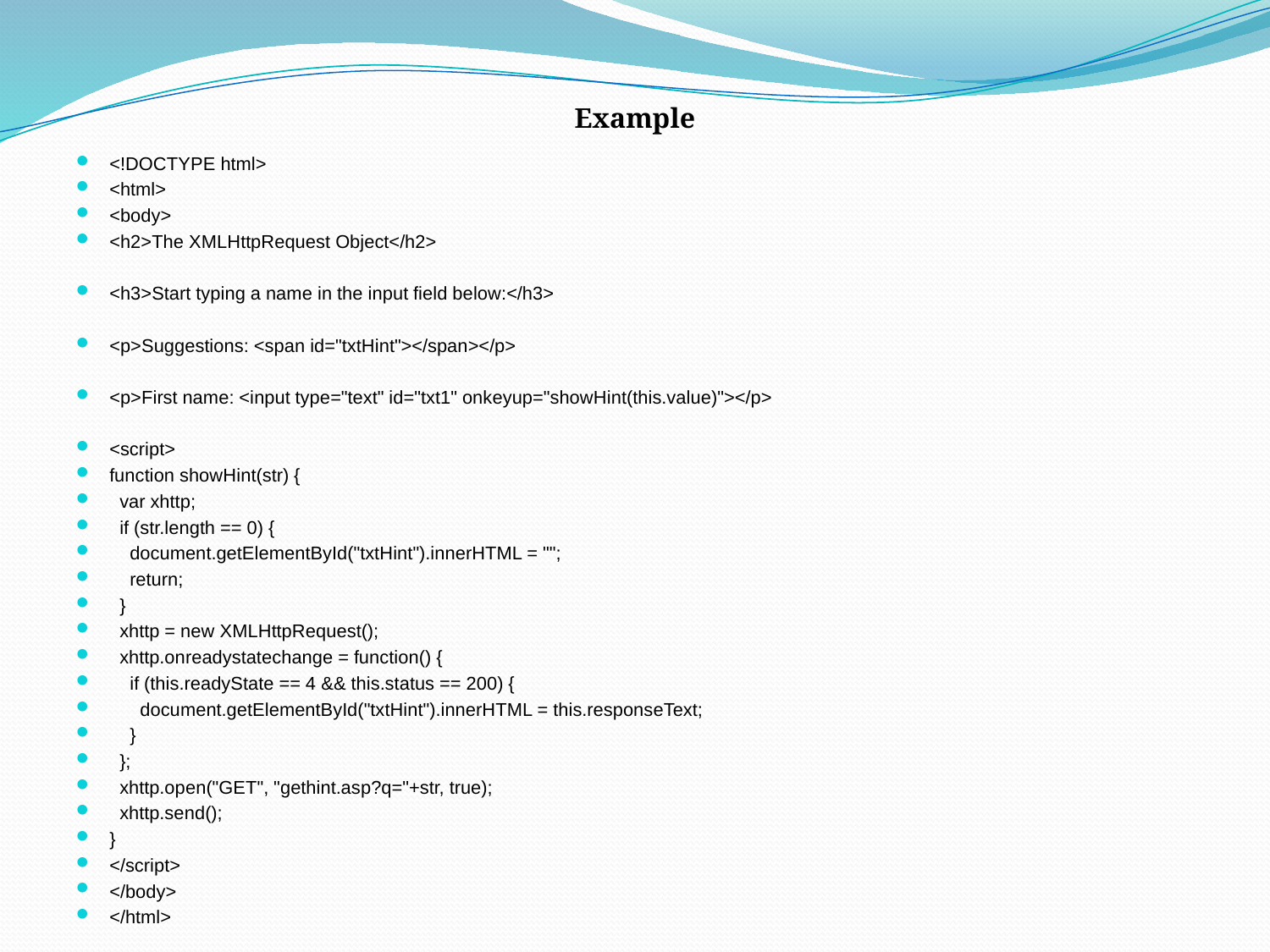

Example

<!DOCTYPE html>
<html>
<body>
<h2>The XMLHttpRequest Object</h2>

<h3>Start typing a name in the input field below:</h3>

<p>Suggestions: <span id="txtHint"></span></p>

<p>First name: <input type="text" id="txt1" onkeyup="showHint(this.value)"></p>

<script>
function showHint(str) {
  var xhttp;
  if (str.length == 0) {
    document.getElementById("txtHint").innerHTML = "";
    return;
  }
  xhttp = new XMLHttpRequest();
  xhttp.onreadystatechange = function() {
    if (this.readyState == 4 && this.status == 200) {
      document.getElementById("txtHint").innerHTML = this.responseText;
    }
  };
  xhttp.open("GET", "gethint.asp?q="+str, true);
  xhttp.send();
}
</script>
</body>
</html>